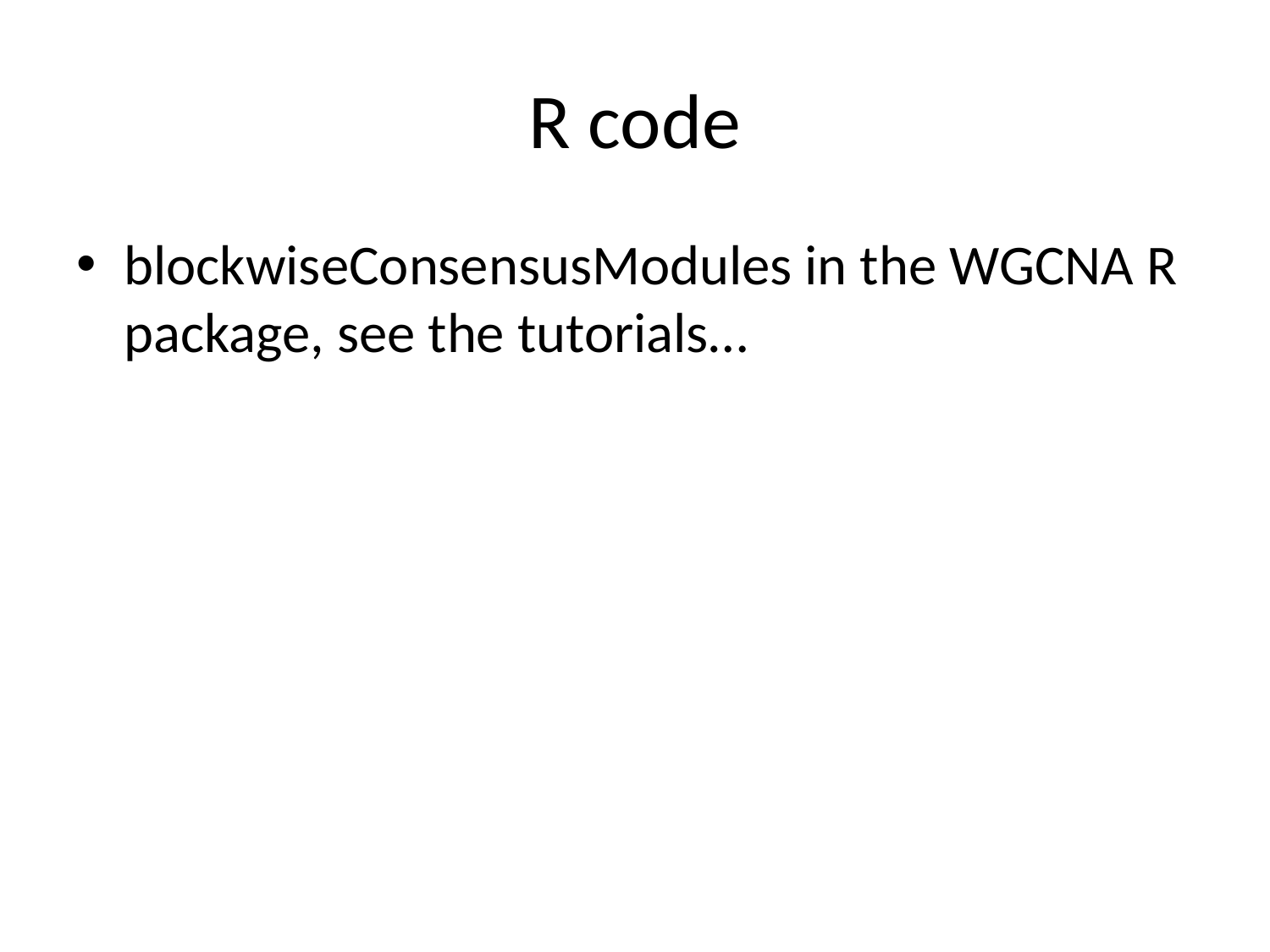

# R code
blockwiseConsensusModules in the WGCNA R package, see the tutorials…